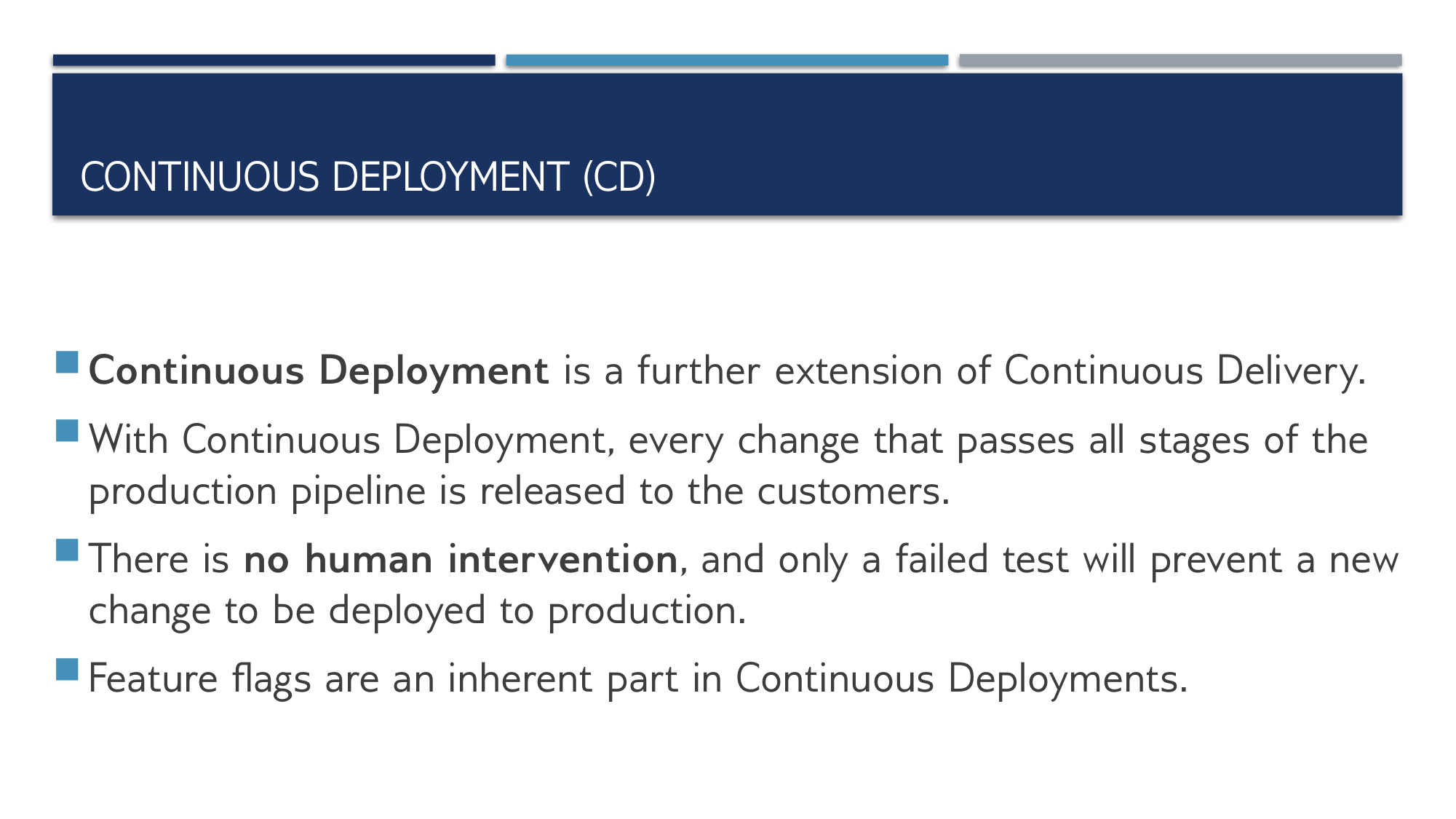

# Continuous Deployment (CD)
Continuous Deployment is a further extension of Continuous Delivery.
With Continuous Deployment, every change that passes all stages of the production pipeline is released to the customers.
There is no human intervention, and only a failed test will prevent a new change to be deployed to production.
Feature flags are an inherent part in Continuous Deployments.